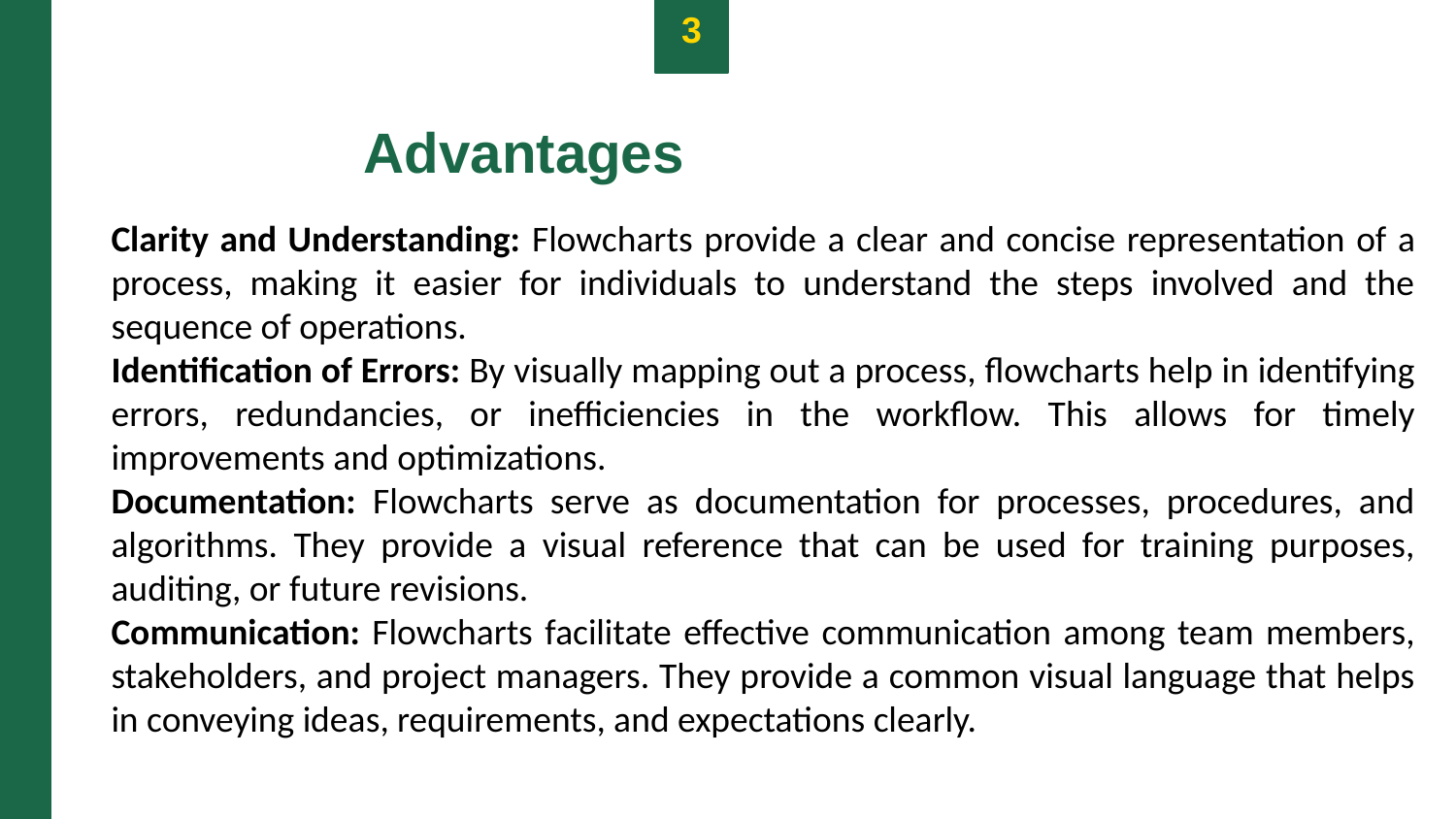

3
Advantages

Clarity and Understanding: Flowcharts provide a clear and concise representation of a process, making it easier for individuals to understand the steps involved and the sequence of operations.
Identification of Errors: By visually mapping out a process, flowcharts help in identifying errors, redundancies, or inefficiencies in the workflow. This allows for timely improvements and optimizations.
Documentation: Flowcharts serve as documentation for processes, procedures, and algorithms. They provide a visual reference that can be used for training purposes, auditing, or future revisions.
Communication: Flowcharts facilitate effective communication among team members, stakeholders, and project managers. They provide a common visual language that helps in conveying ideas, requirements, and expectations clearly.

Photo by Pexels